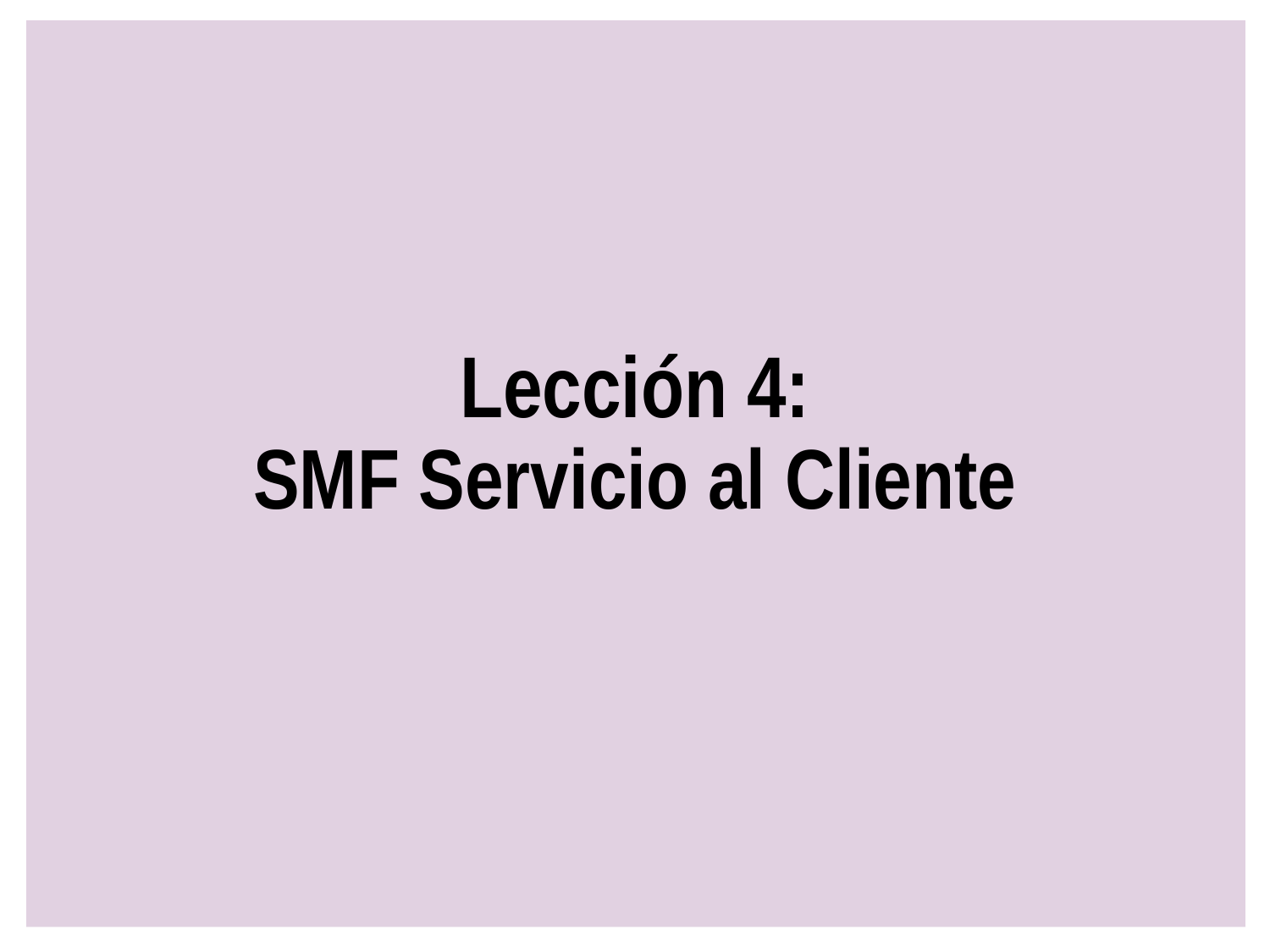

# Lección 4: SMF Servicio al Cliente